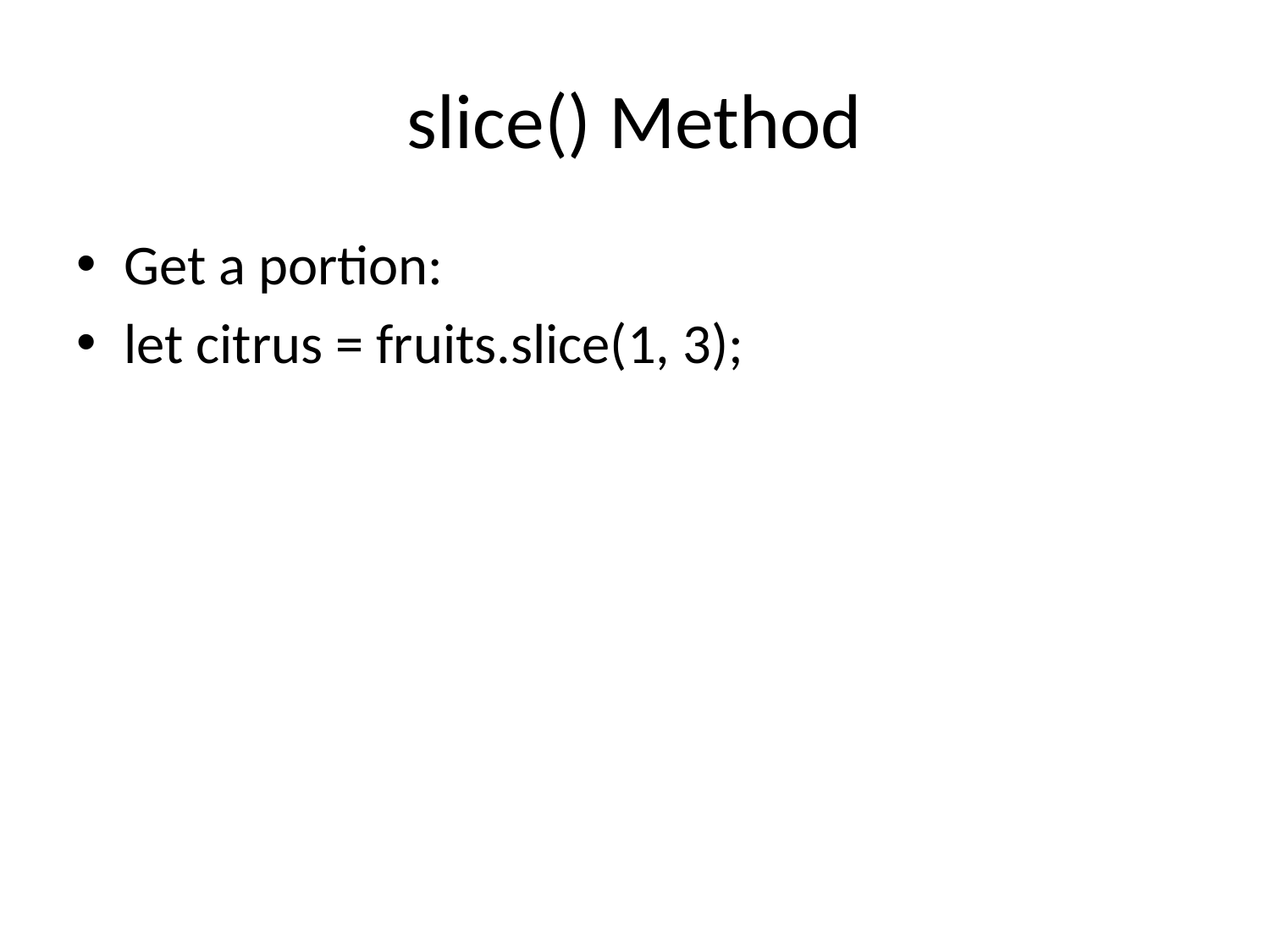

# slice() Method
Get a portion:
let citrus = fruits.slice(1, 3);